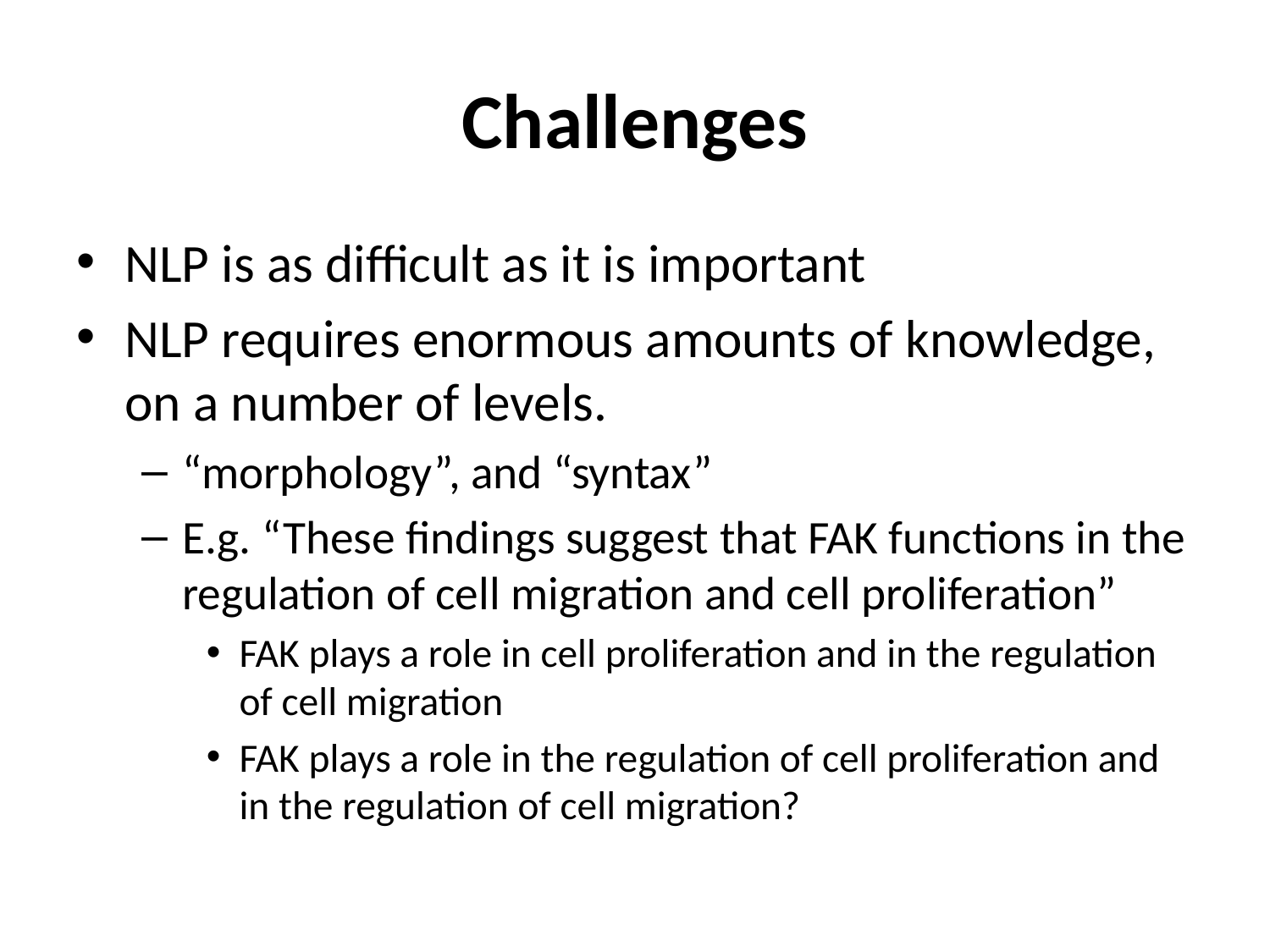

# Challenges
NLP is as difficult as it is important
NLP requires enormous amounts of knowledge, on a number of levels.
“morphology”, and “syntax”
E.g. “These findings suggest that FAK functions in the regulation of cell migration and cell proliferation”
FAK plays a role in cell proliferation and in the regulation of cell migration
FAK plays a role in the regulation of cell proliferation and in the regulation of cell migration?